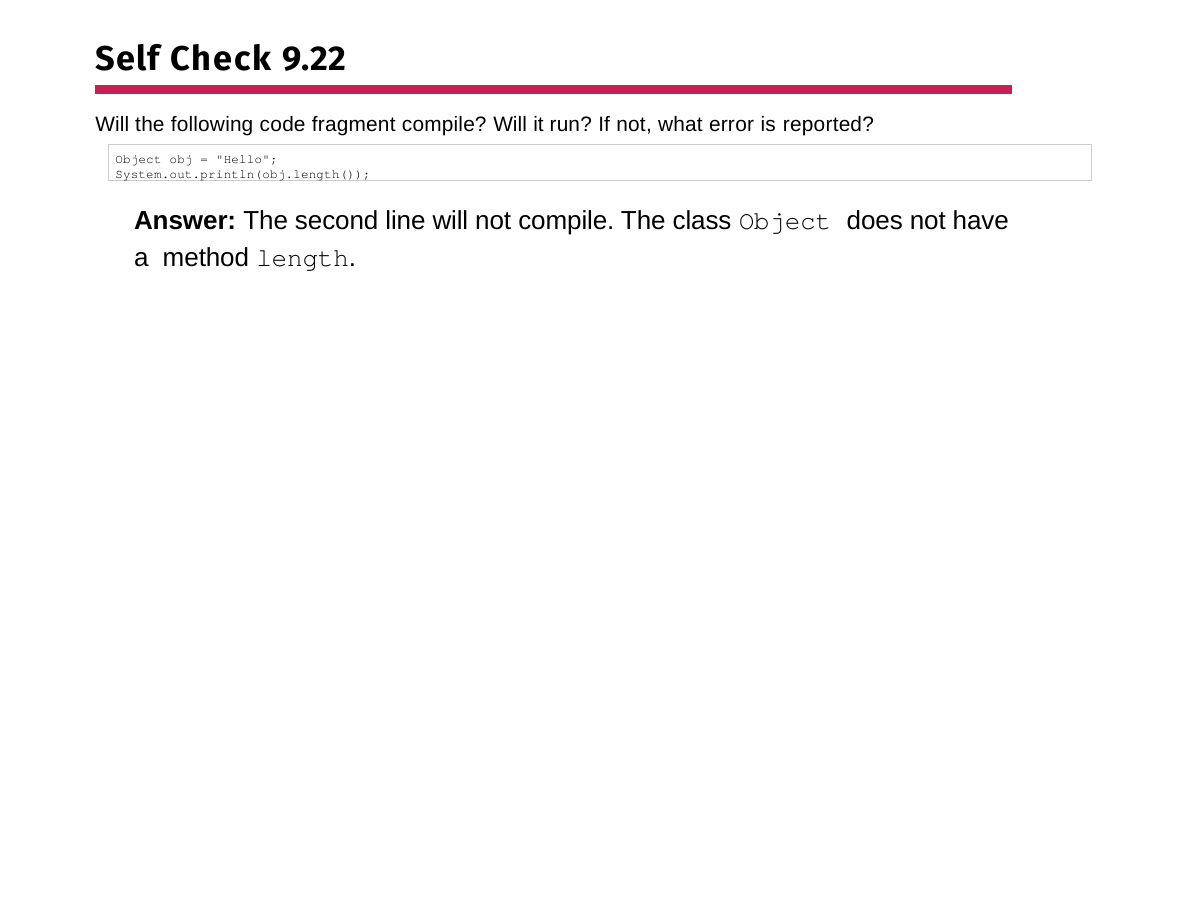

# Self Check 9.22
Will the following code fragment compile? Will it run? If not, what error is reported?
Object obj = "Hello";  System.out.println(obj.length());
Answer: The second line will not compile. The class Object does not have a  method length.